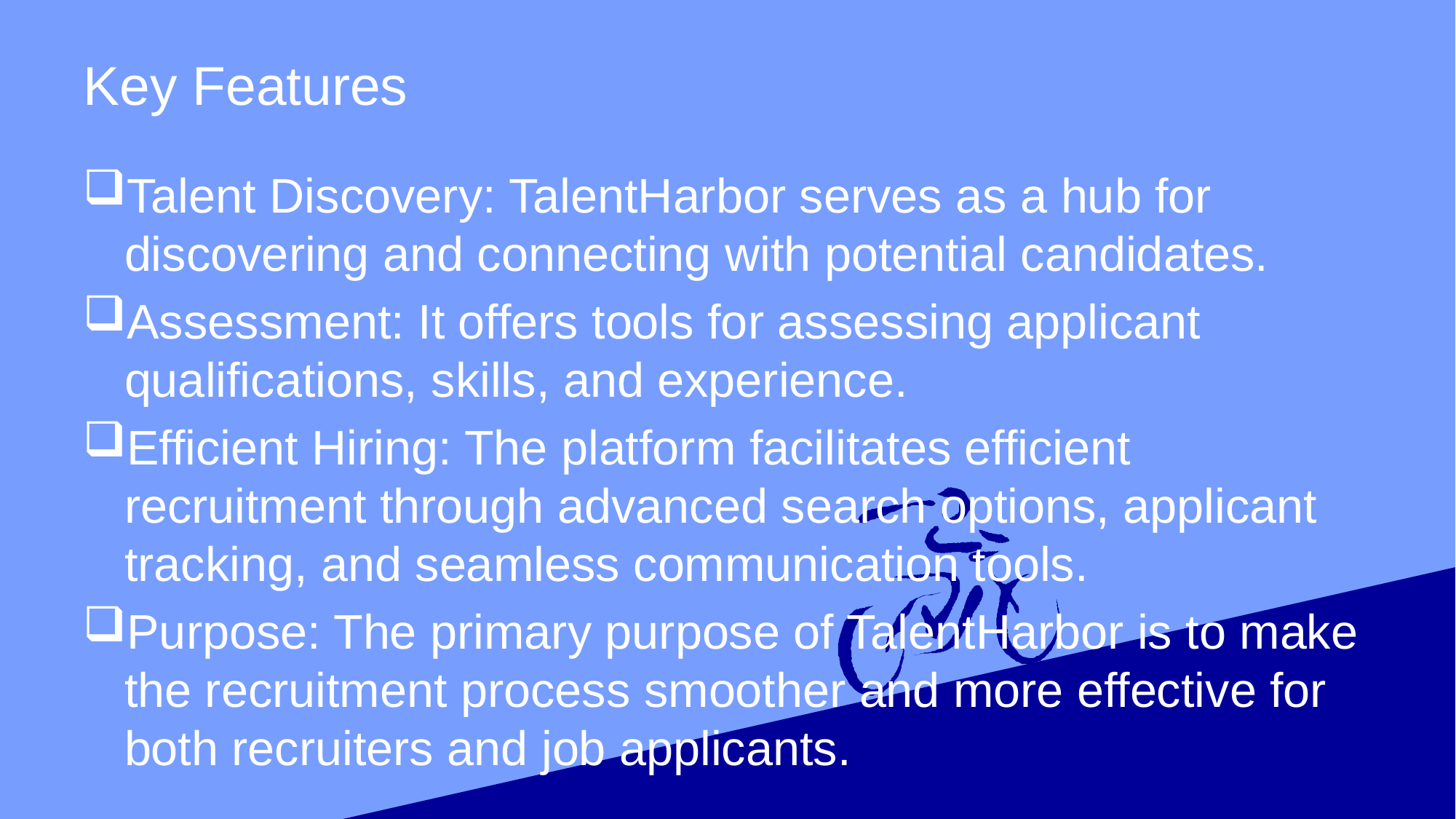

# Key Features
Talent Discovery: TalentHarbor serves as a hub for discovering and connecting with potential candidates.
Assessment: It offers tools for assessing applicant qualifications, skills, and experience.
Efficient Hiring: The platform facilitates efficient recruitment through advanced search options, applicant tracking, and seamless communication tools.
Purpose: The primary purpose of TalentHarbor is to make the recruitment process smoother and more effective for both recruiters and job applicants.